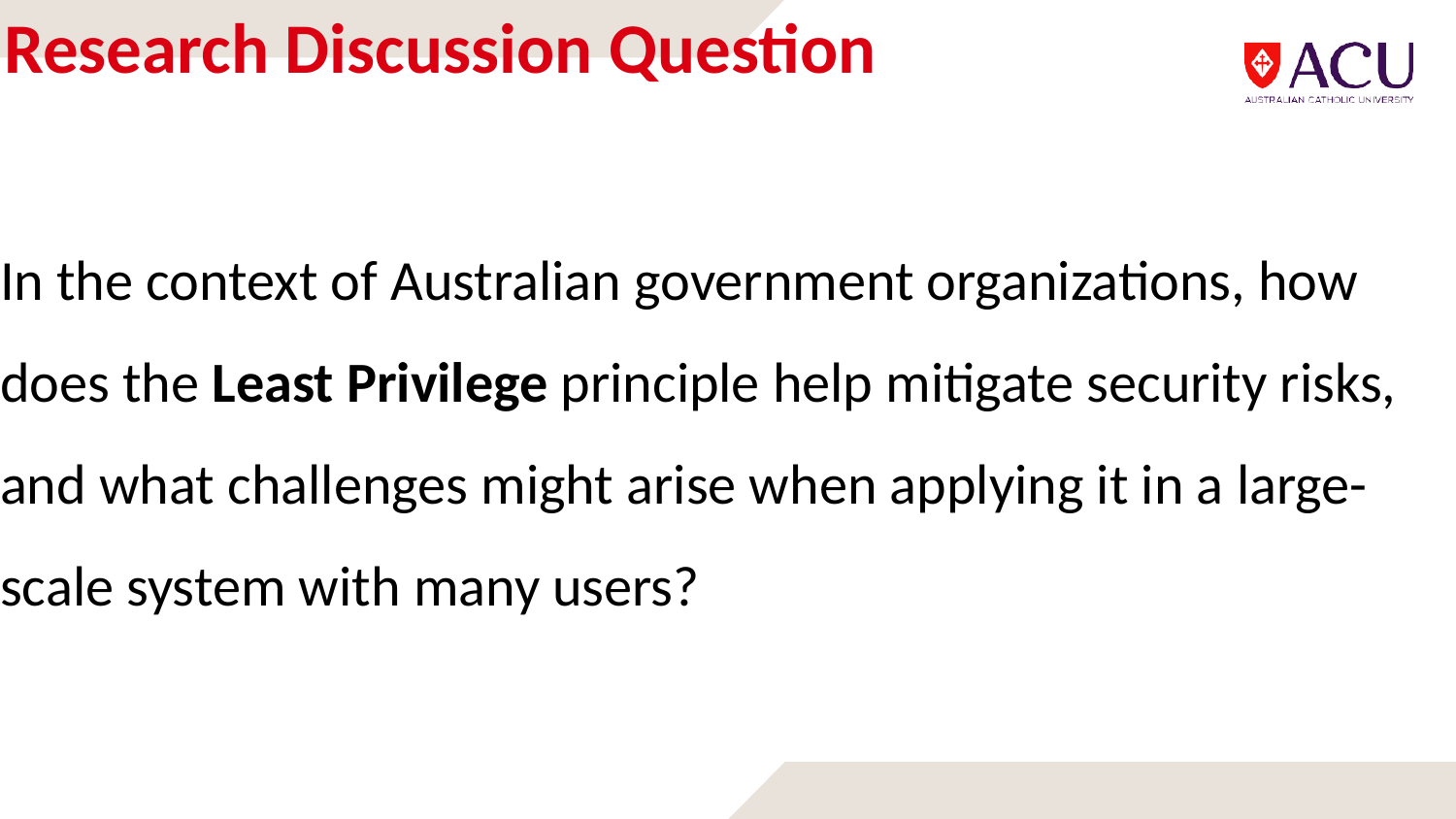

# Research Discussion Question
In the context of Australian government organizations, how does the Least Privilege principle help mitigate security risks, and what challenges might arise when applying it in a large-scale system with many users?